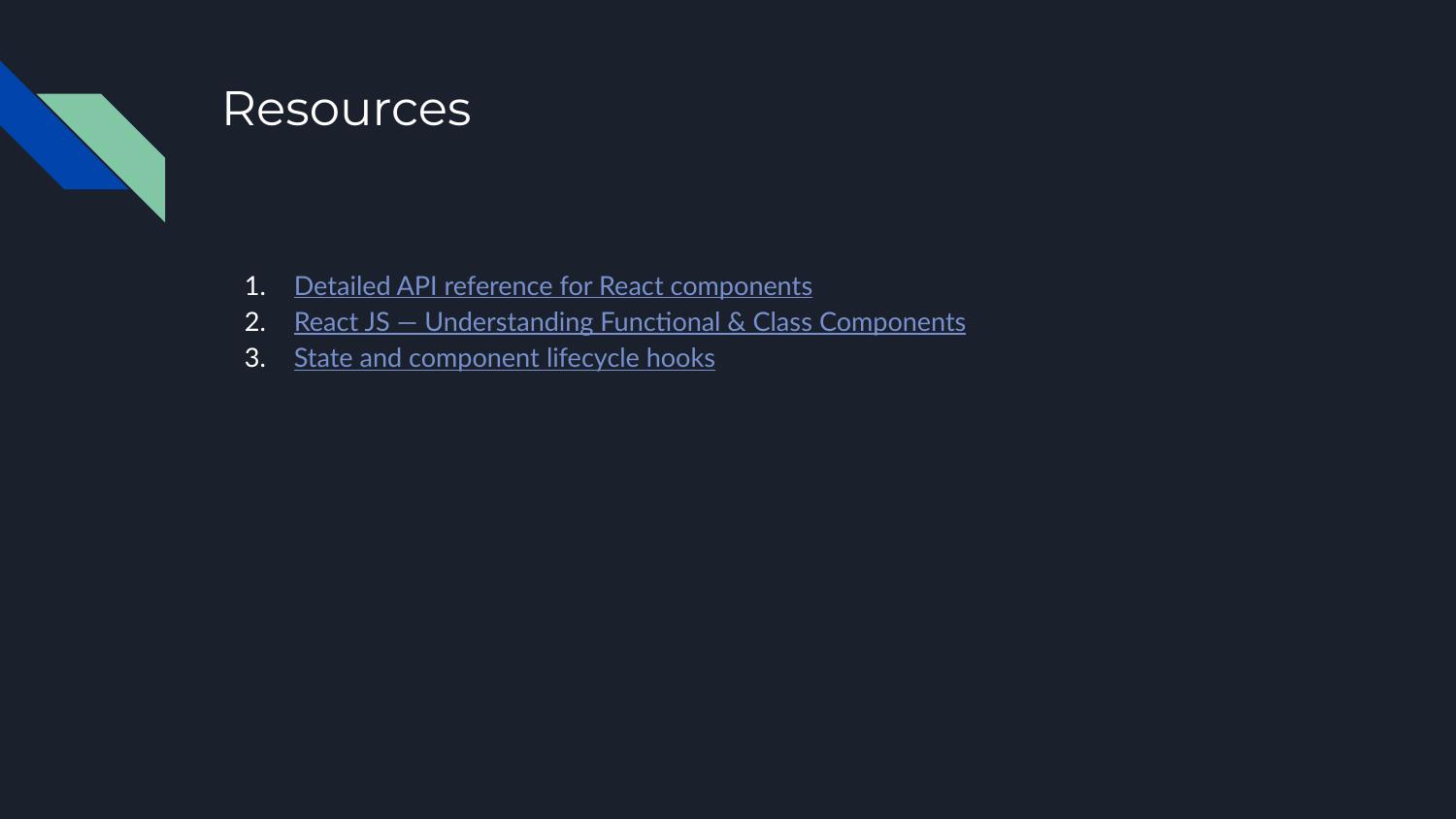

# Resources
Detailed API reference for React components
React JS — Understanding Functional & Class Components
State and component lifecycle hooks